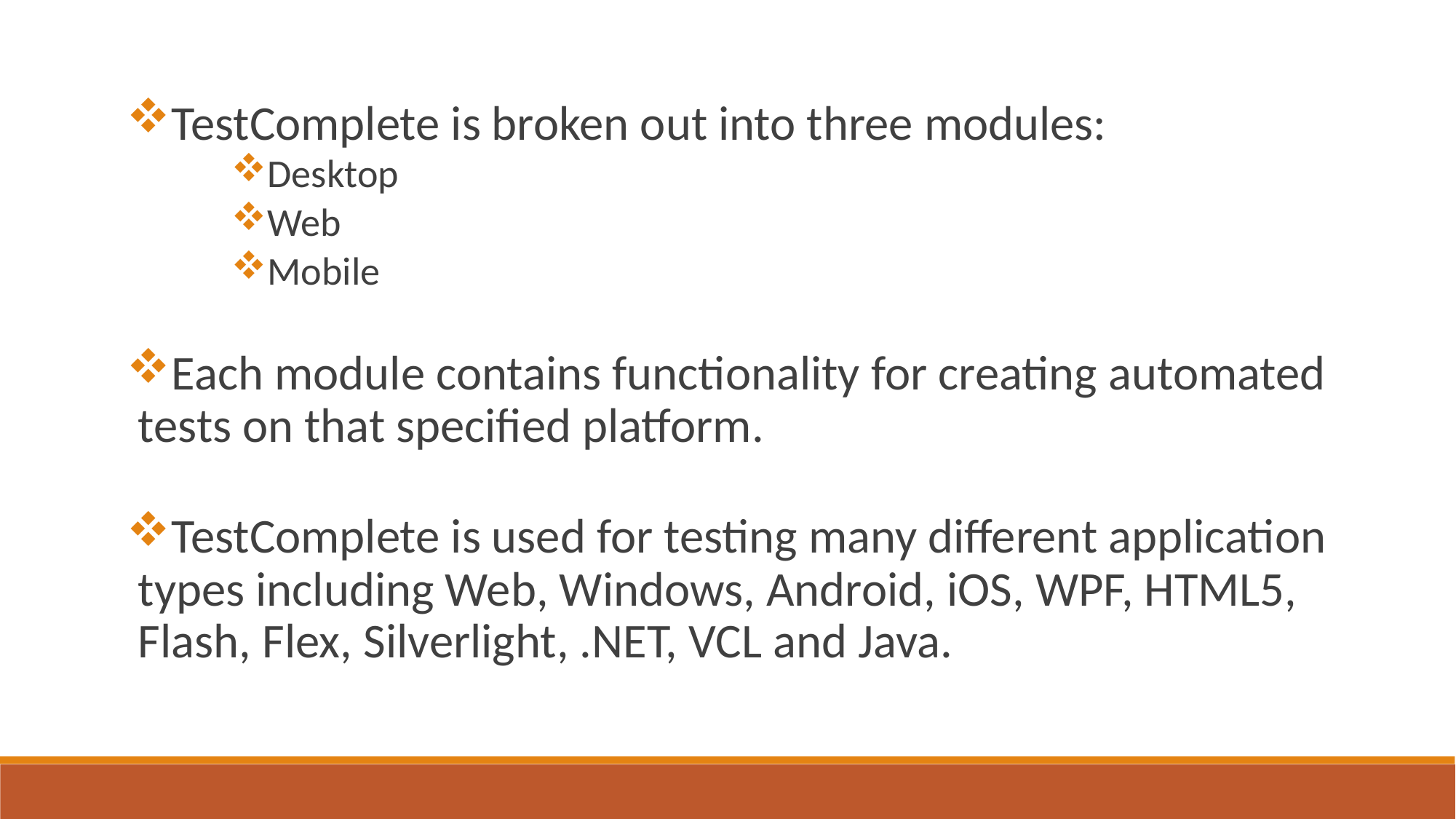

TestComplete is broken out into three modules:
Desktop
Web
Mobile

Each module contains functionality for creating automated tests on that specified platform.

TestComplete is used for testing many different application types including Web, Windows, Android, iOS, WPF, HTML5, Flash, Flex, Silverlight, .NET, VCL and Java.